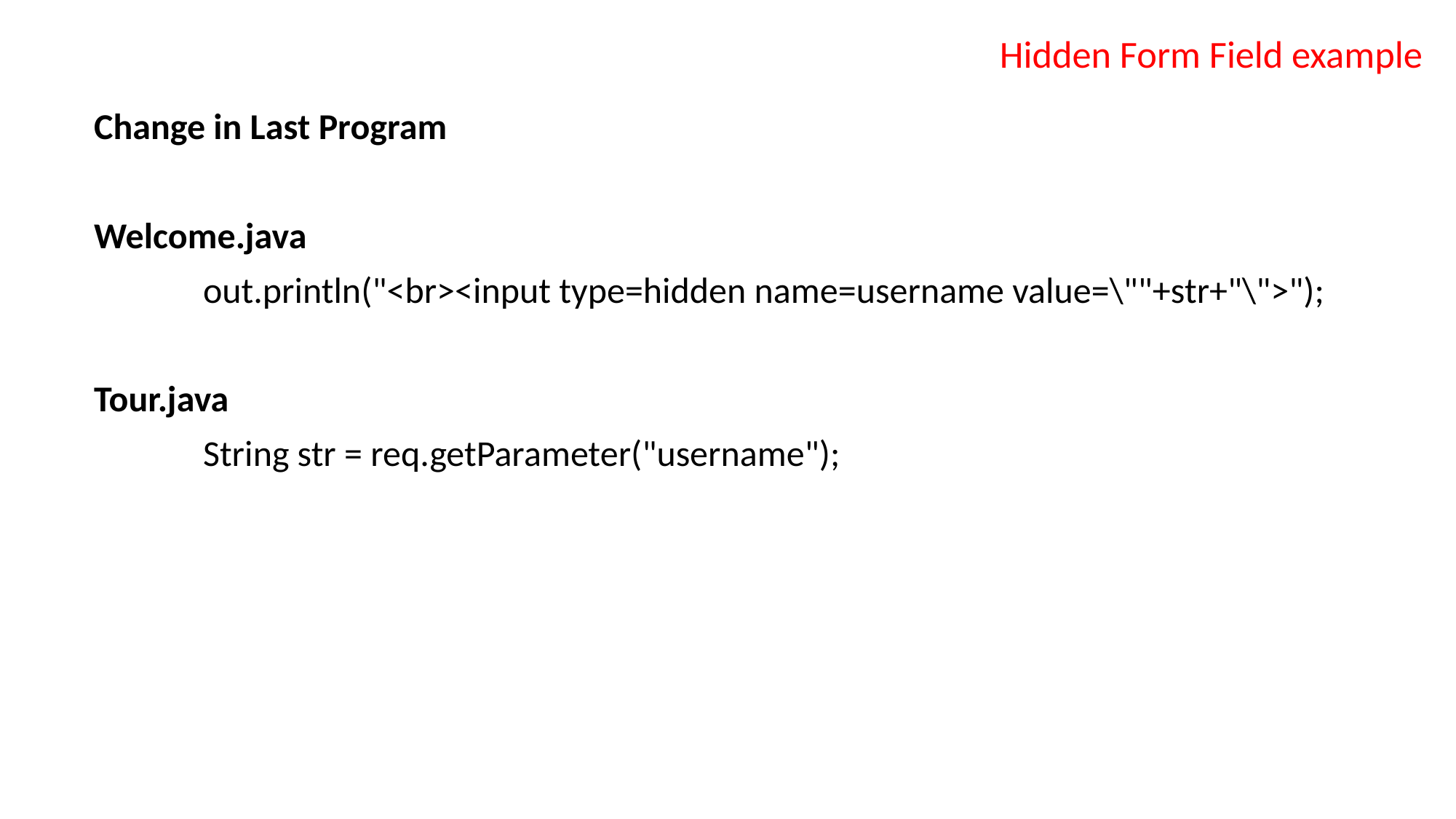

# Hidden Form Field example
Change in Last Program

Welcome.java
	out.println("<br><input type=hidden name=username value=\""+str+"\">");

Tour.java
	String str = req.getParameter("username");